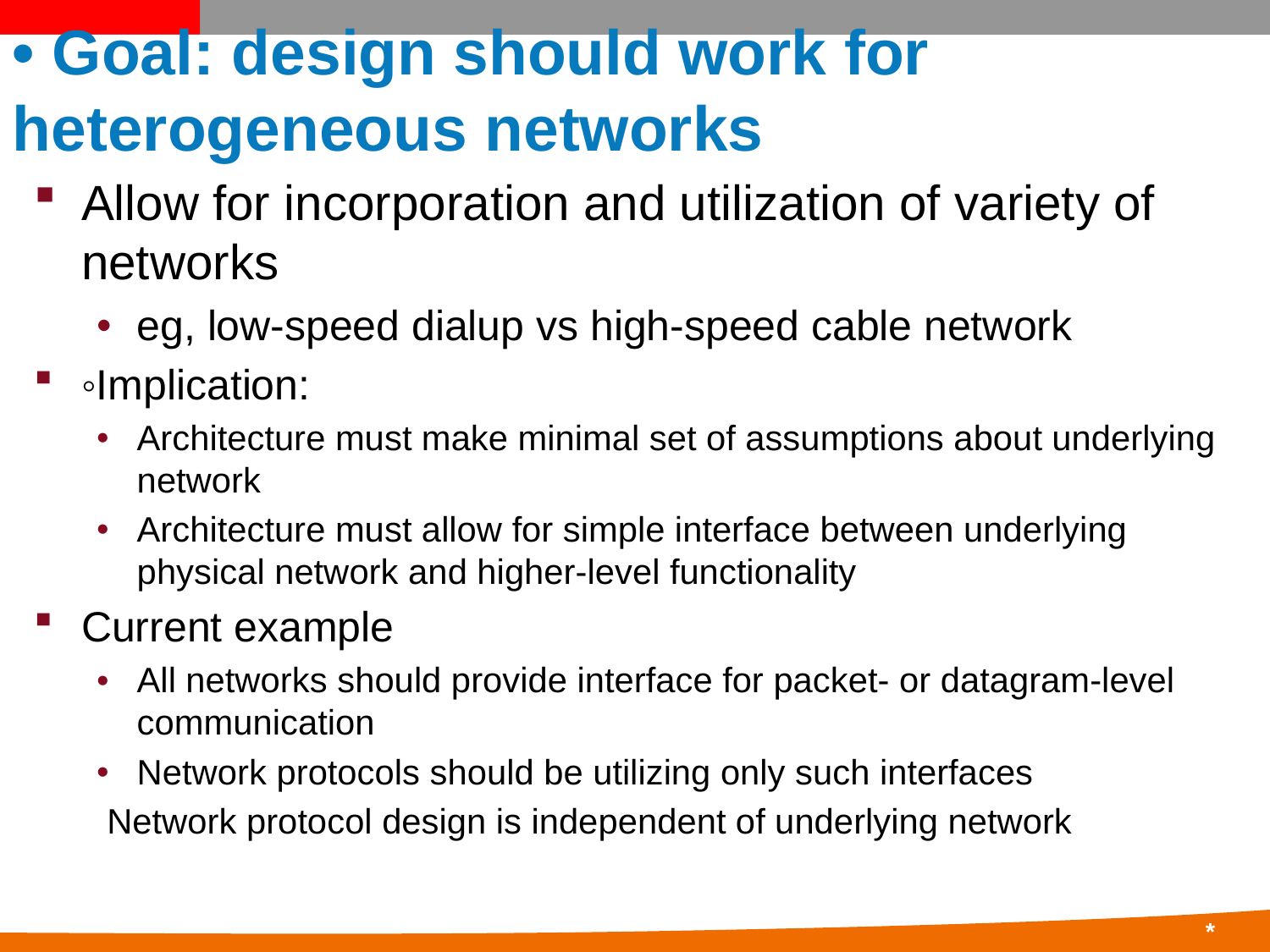

# • Goal: design should work for heterogeneous networks
Allow for incorporation and utilization of variety of networks
eg, low-speed dialup vs high-speed cable network
◦Implication:
Architecture must make minimal set of assumptions about underlying network
Architecture must allow for simple interface between underlying physical network and higher-level functionality
Current example
All networks should provide interface for packet- or datagram-level communication
Network protocols should be utilizing only such interfaces
 Network protocol design is independent of underlying network